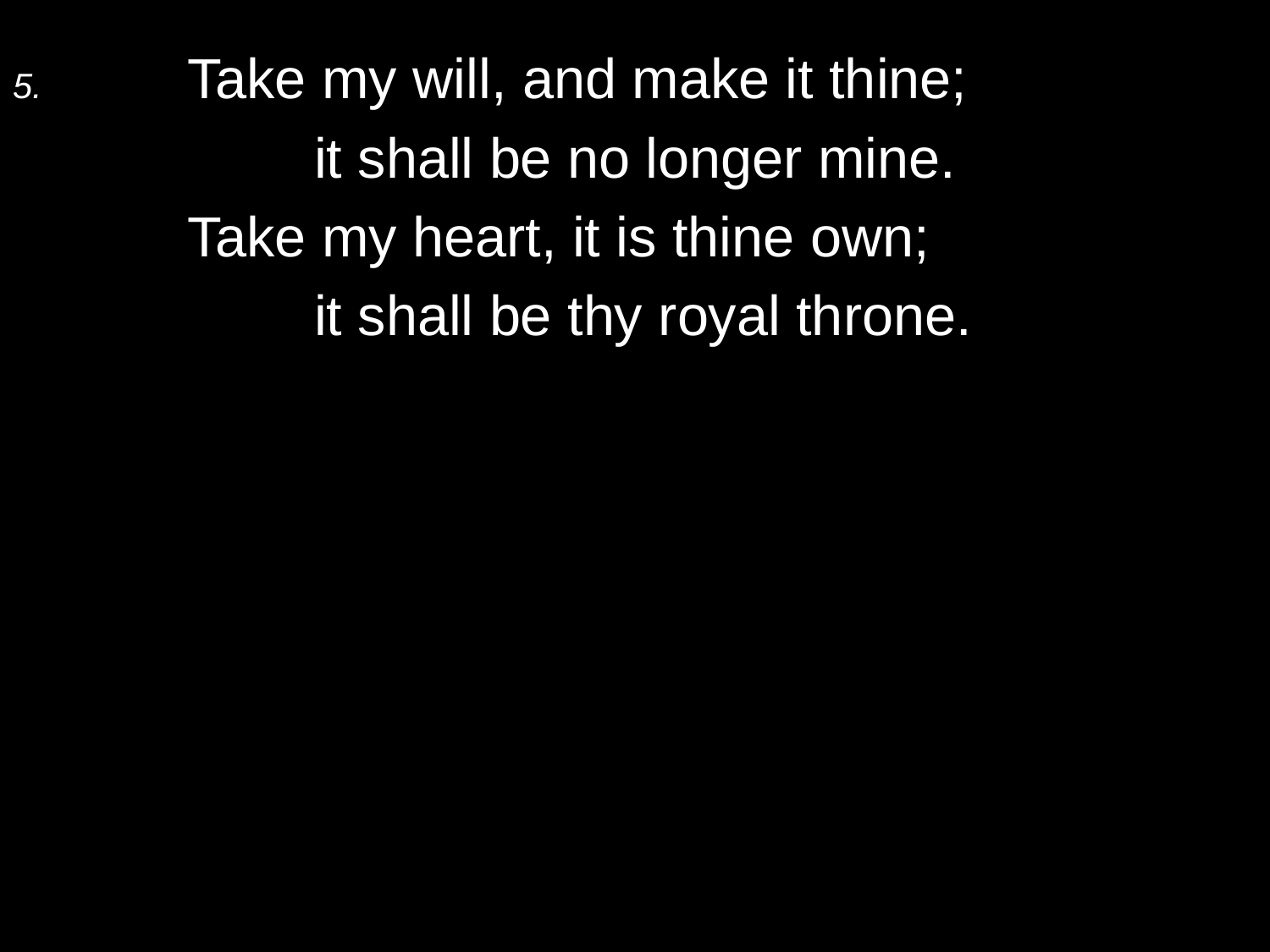

5.	Take my will, and make it thine;
		it shall be no longer mine.
	Take my heart, it is thine own;
		it shall be thy royal throne.